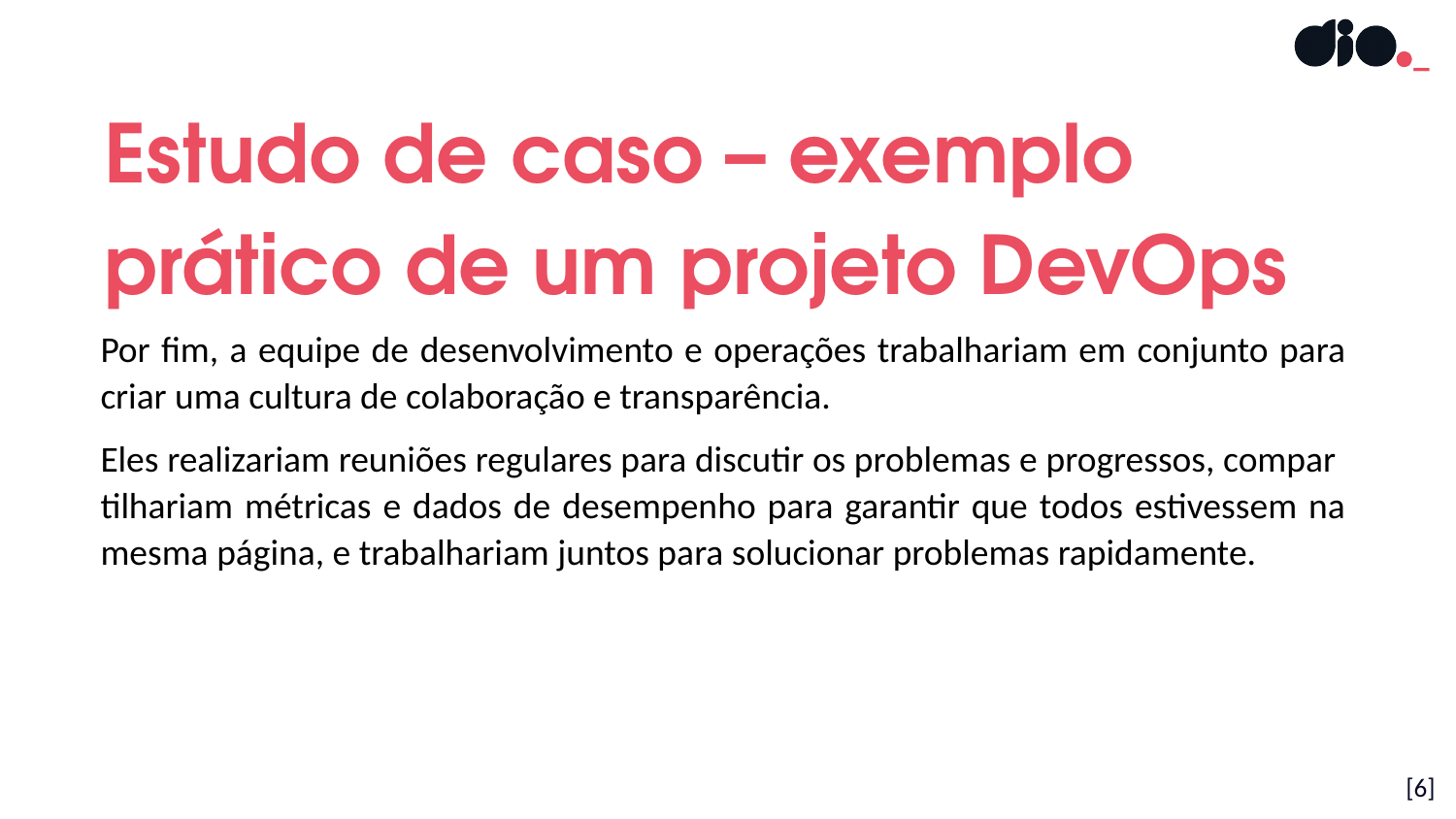

Estudo de caso – exemplo prático de um projeto DevOps
Por fim, a equipe de desenvolvimento e operações trabalhariam em conjunto para criar uma cultura de colaboração e transparência.
Eles realizariam reuniões regulares para discutir os problemas e progressos, compartilhariam métricas e dados de desempenho para garantir que todos estivessem na mesma página, e trabalhariam juntos para solucionar problemas rapidamente.
[6]